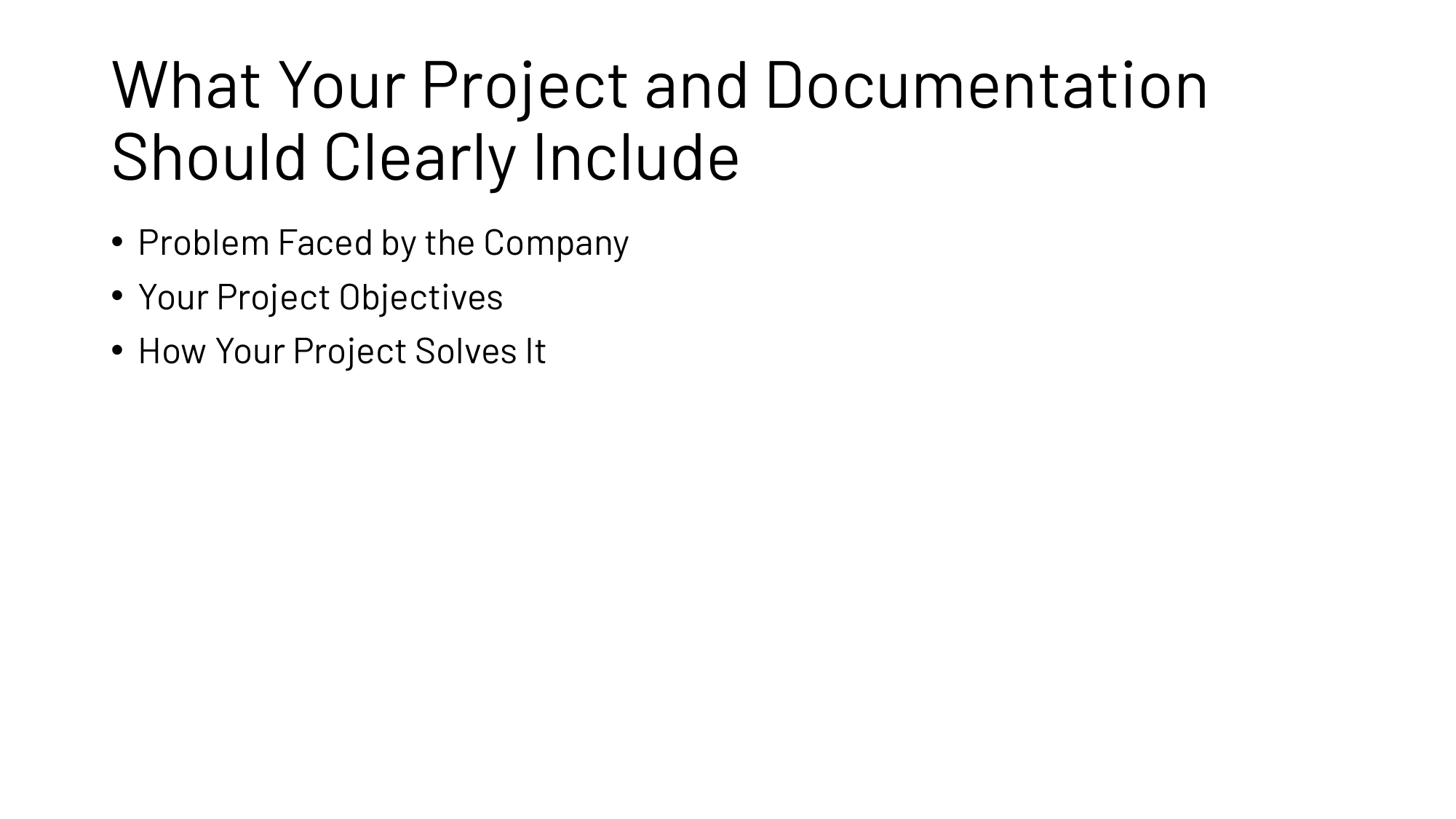

# What Your Project and Documentation Should Clearly Include
Problem Faced by the Company
Your Project Objectives
How Your Project Solves It